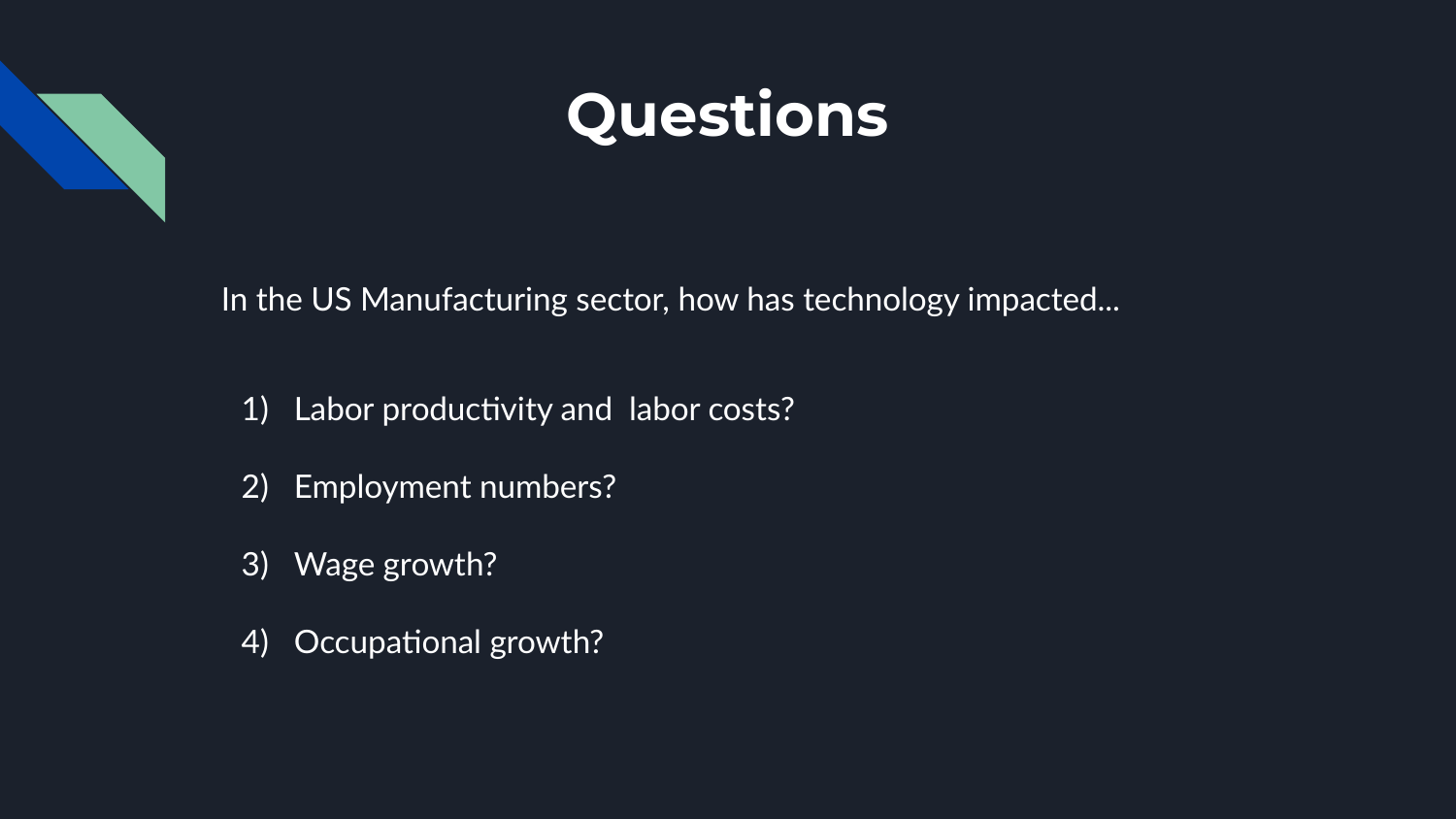

# Questions
In the US Manufacturing sector, how has technology impacted...
Labor productivity and  labor costs?
Employment numbers?
Wage growth?
Occupational growth?